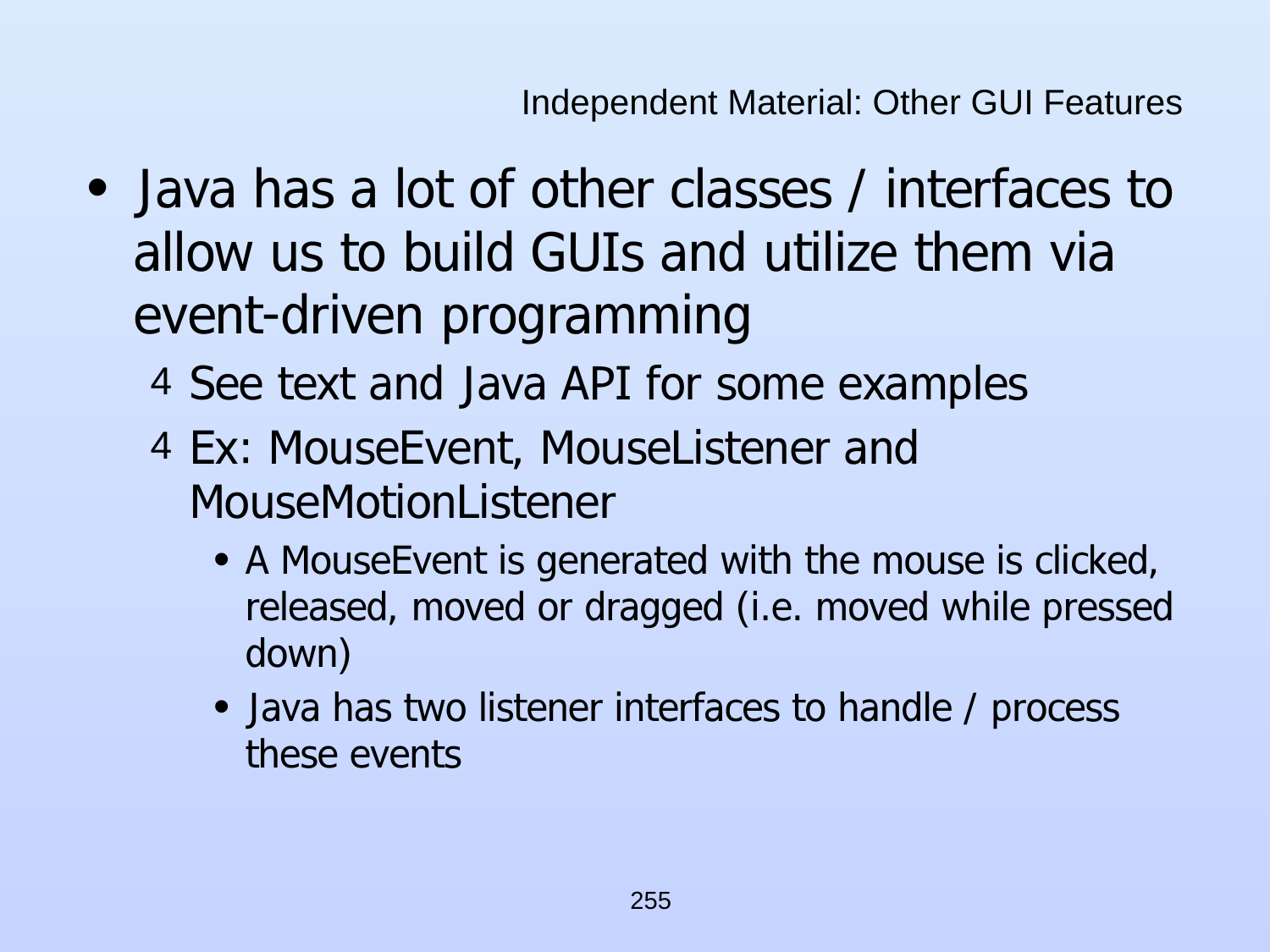

# Independent Material: Other GUI Features
Java has a lot of other classes / interfaces to allow us to build GUIs and utilize them via event-driven programming
See text and Java API for some examples
Ex: MouseEvent, MouseListener and MouseMotionListener
A MouseEvent is generated with the mouse is clicked, released, moved or dragged (i.e. moved while pressed down)
Java has two listener interfaces to handle / process these events
255